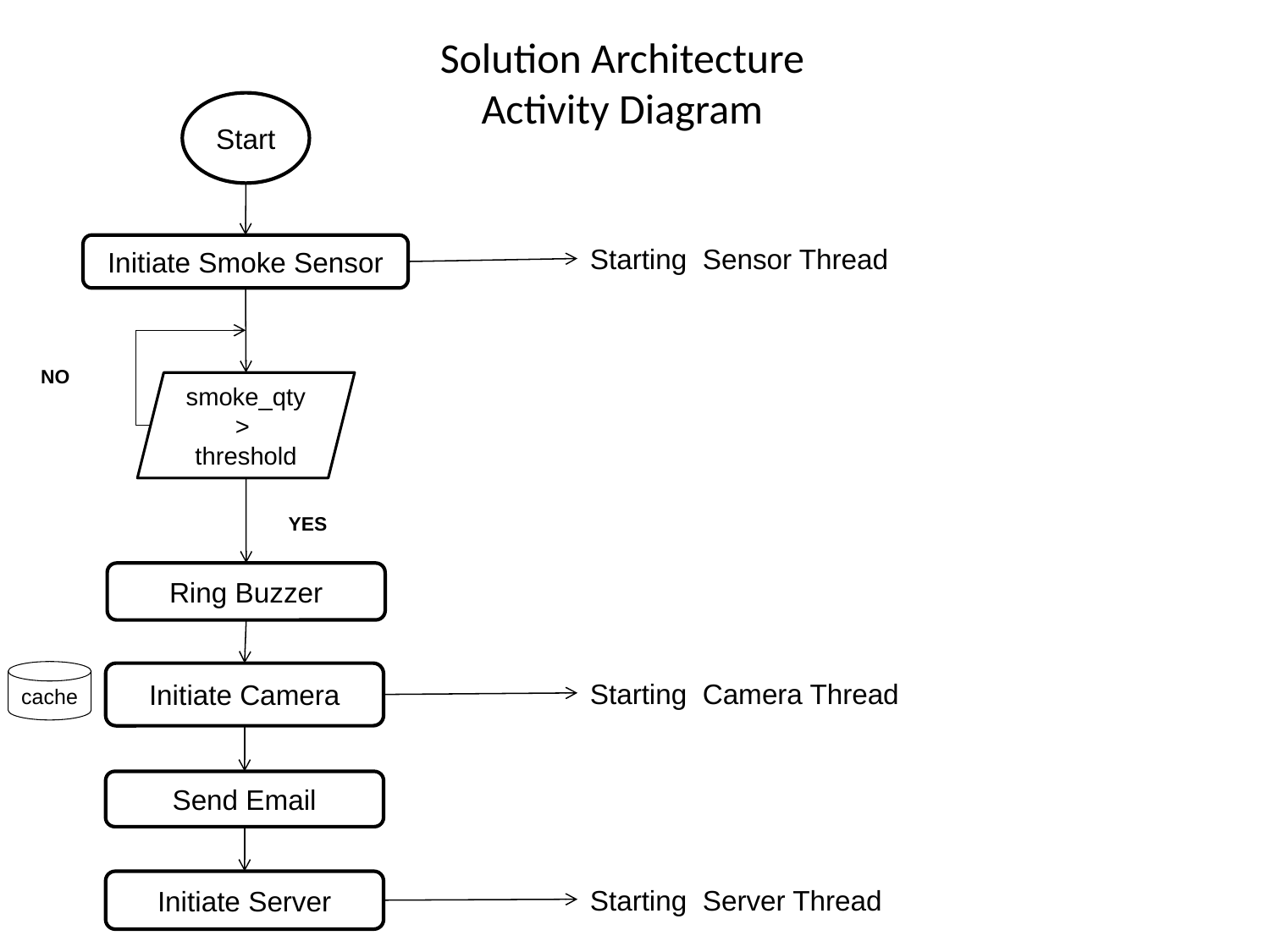

# Solution Architecture Activity Diagram
Start
Initiate Smoke Sensor
Starting  Sensor Thread
NO
smoke_qty >
threshold
YES
Ring Buzzer
cache
Initiate Camera
Starting  Camera Thread
Send Email
Initiate Server
Starting  Server Thread